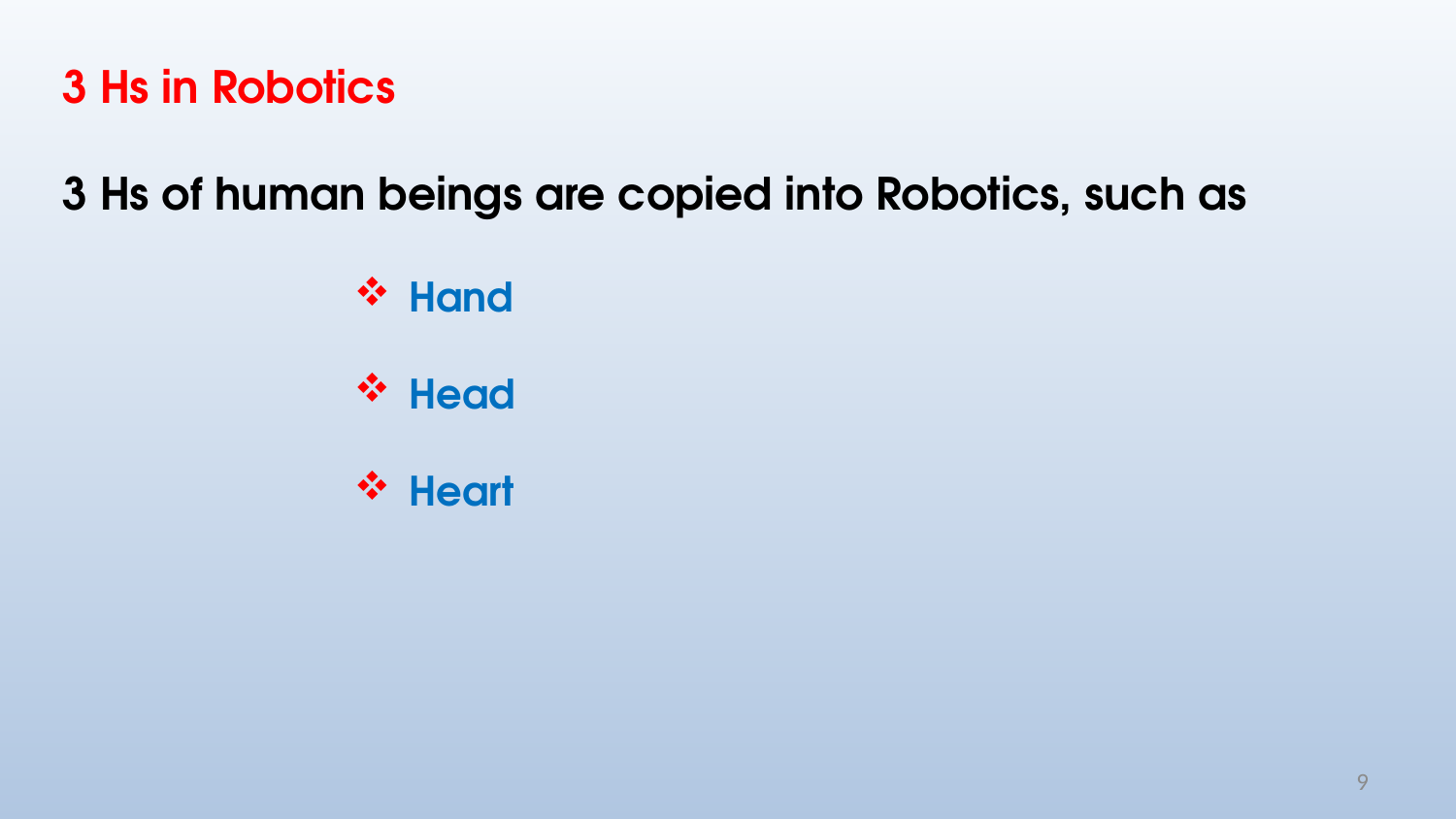

3 Hs in Robotics

3 Hs of human beings are copied into Robotics, such as

Hand

Head

Heart

9